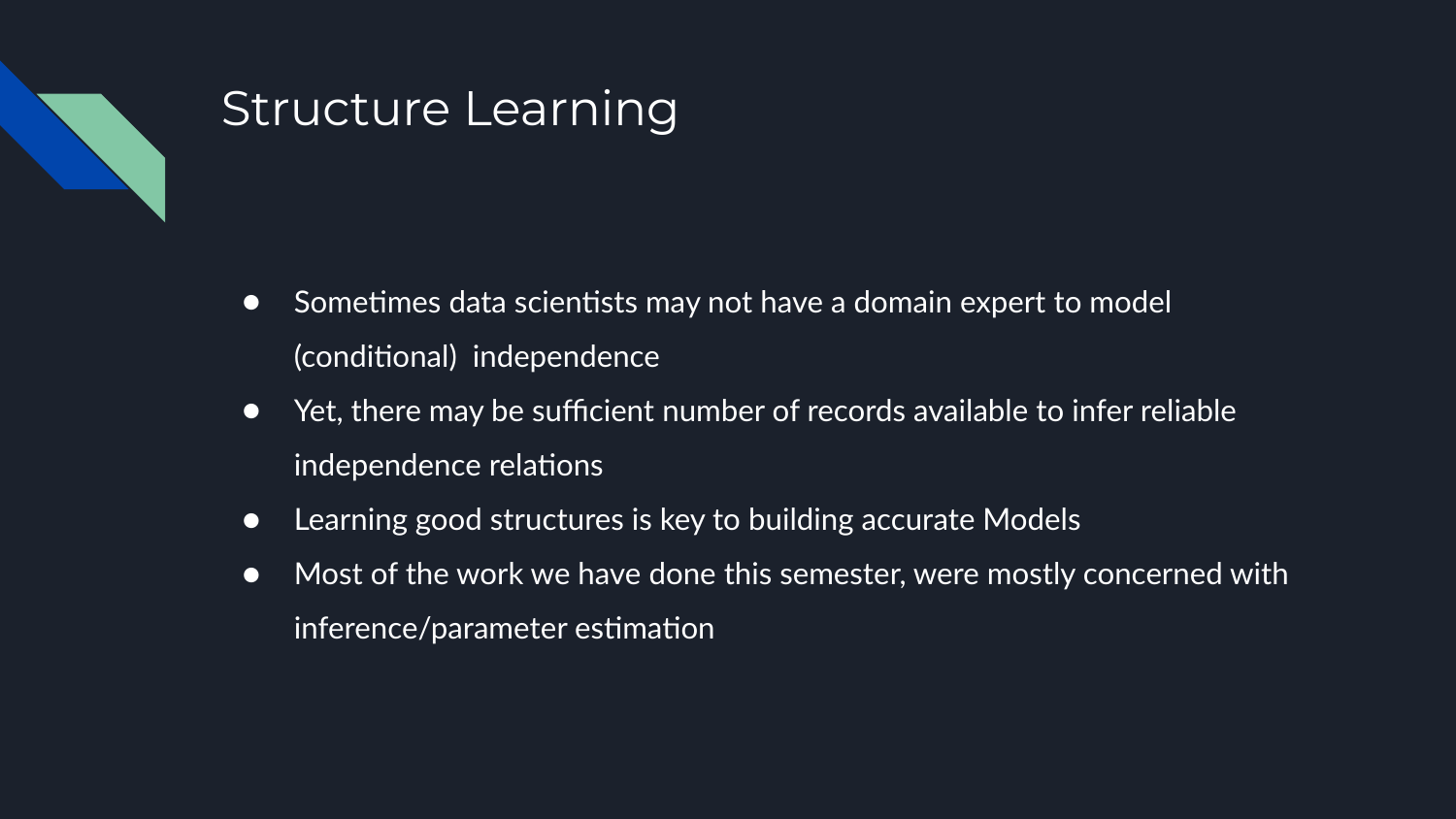

# Structure Learning
Sometimes data scientists may not have a domain expert to model (conditional)  independence
Yet, there may be sufficient number of records available to infer reliable independence relations
Learning good structures is key to building accurate Models
Most of the work we have done this semester, were mostly concerned with inference/parameter estimation